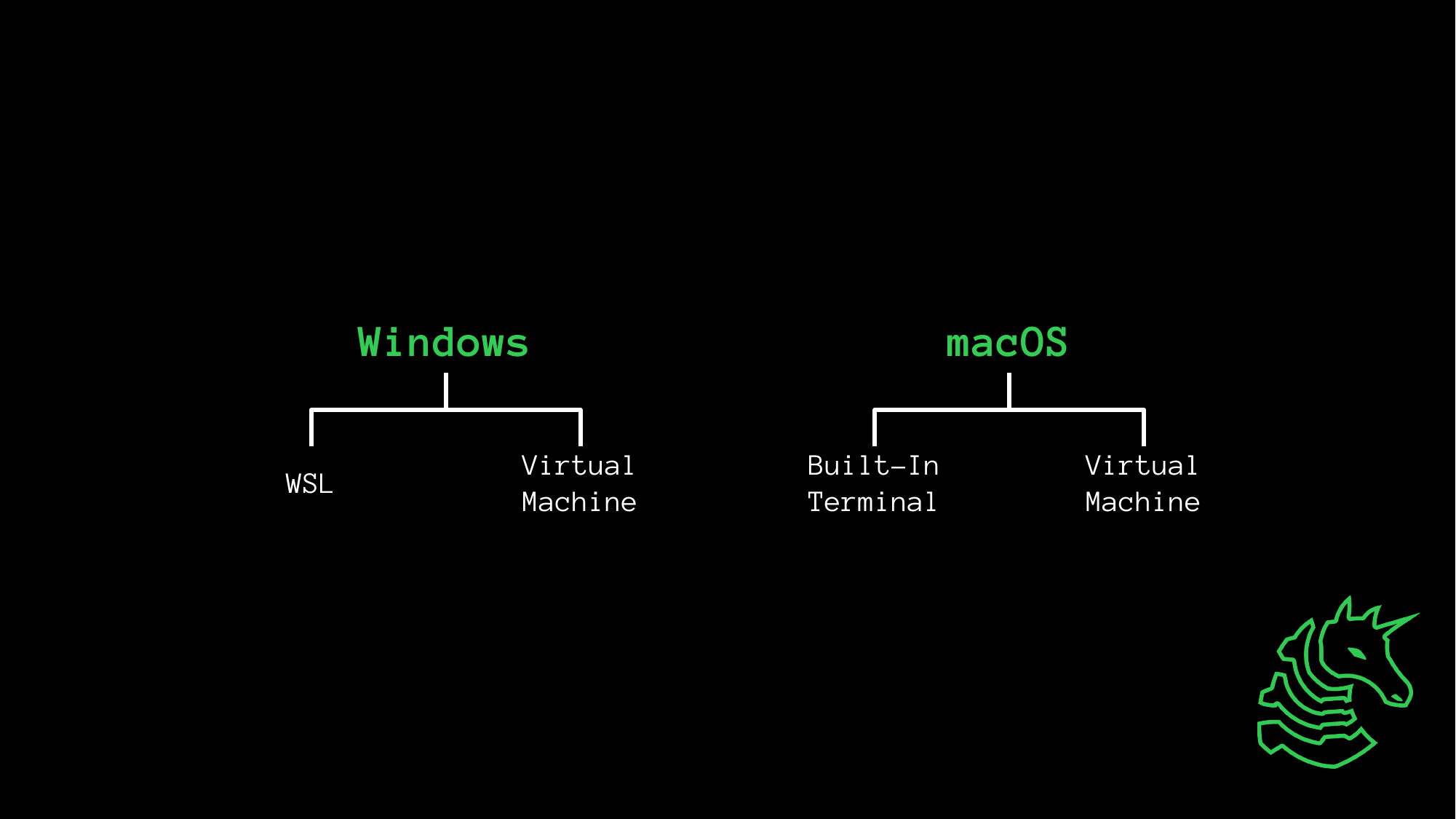

Windows
macOS
WSL
Virtual Machine
Built-In Terminal
Virtual Machine